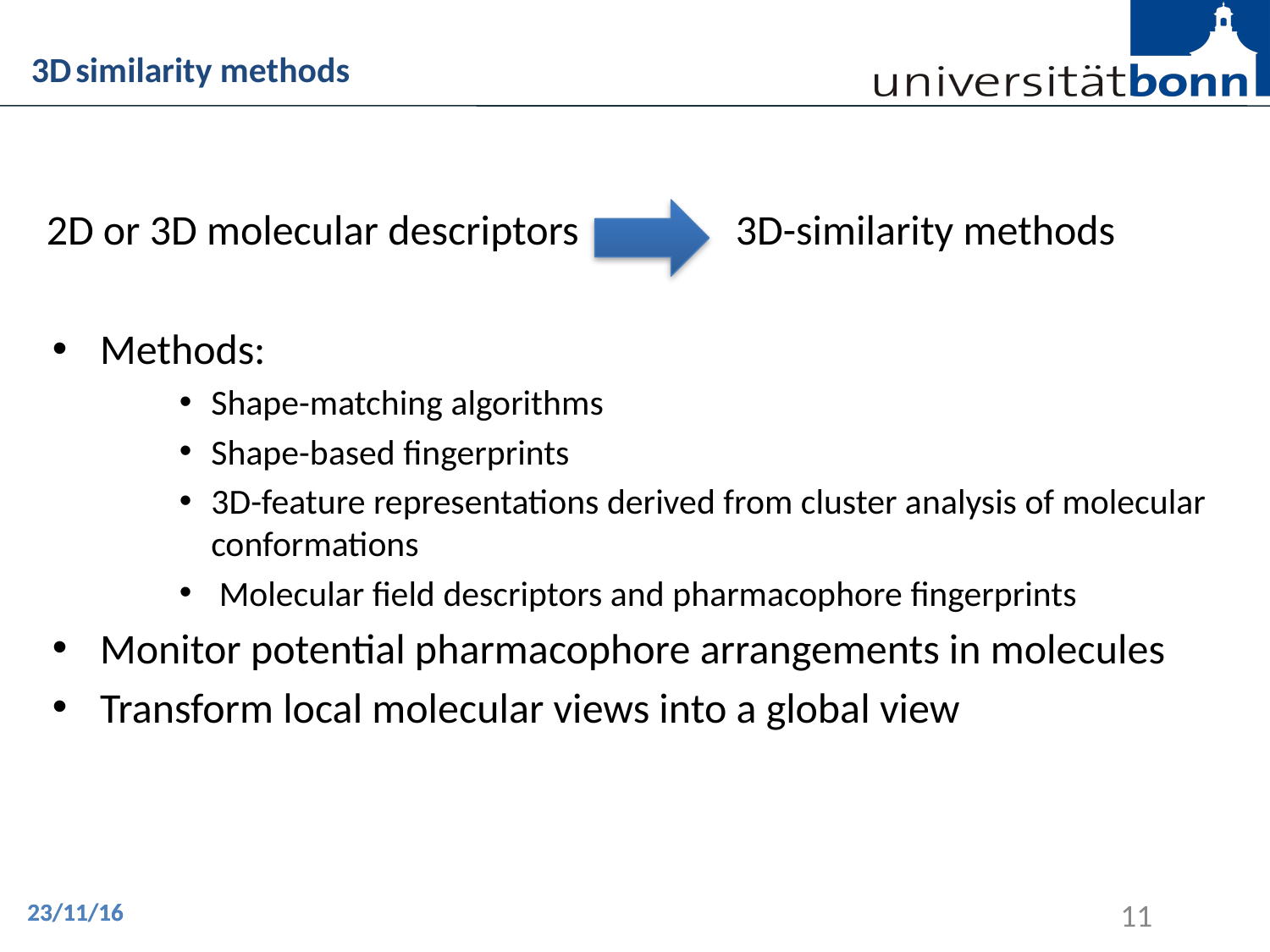

3D similarity methods
2D or 3D molecular descriptors
3D-similarity methods

Methods:
Shape-matching algorithms
Shape-based fingerprints
3D-feature representations derived from cluster analysis of molecular conformations
 Molecular field descriptors and pharmacophore fingerprints
Monitor potential pharmacophore arrangements in molecules
Transform local molecular views into a global view